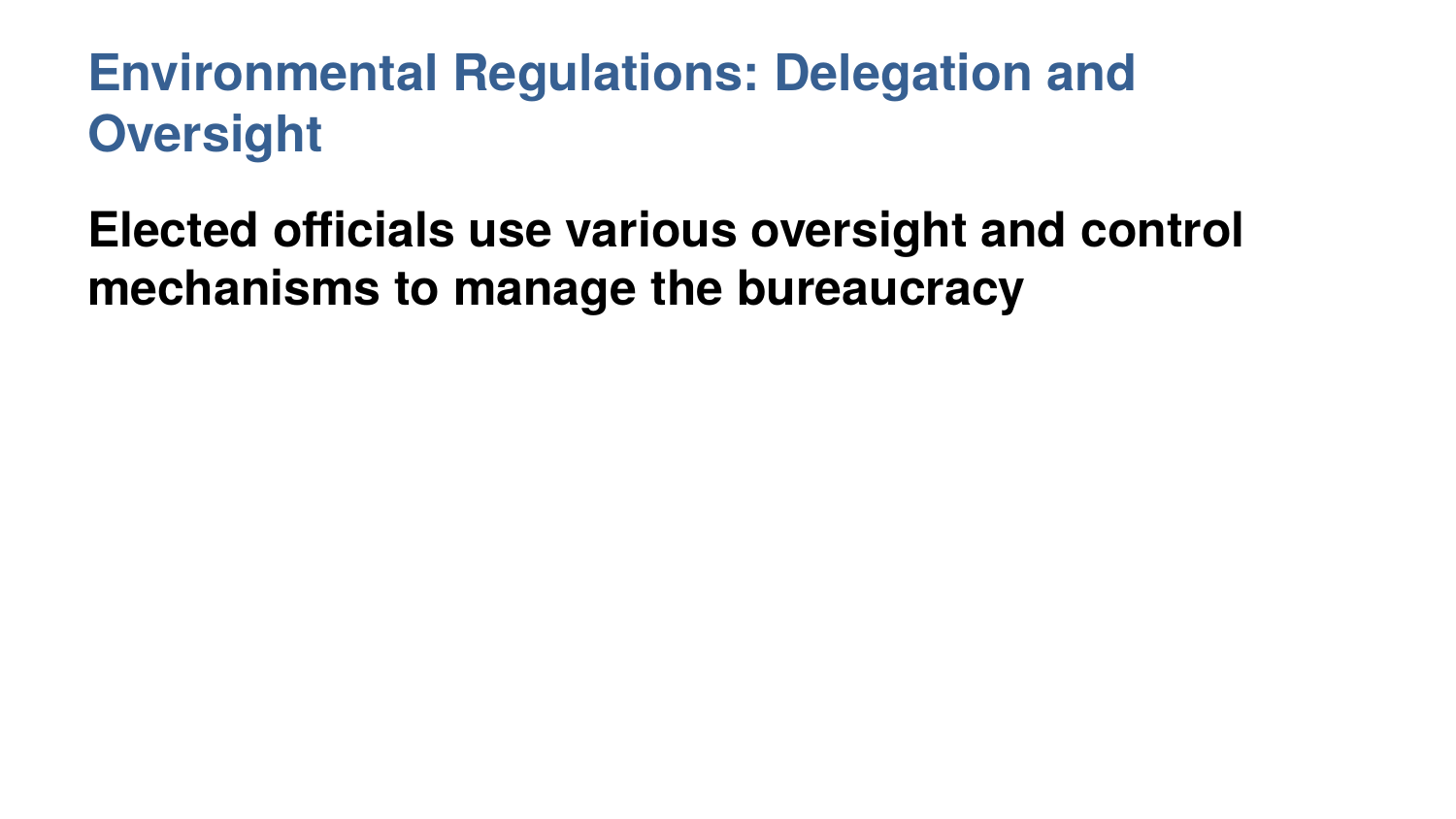

# Environmental Regulations: Delegation and Oversight
Elected officials use various oversight and control mechanisms to manage the bureaucracy